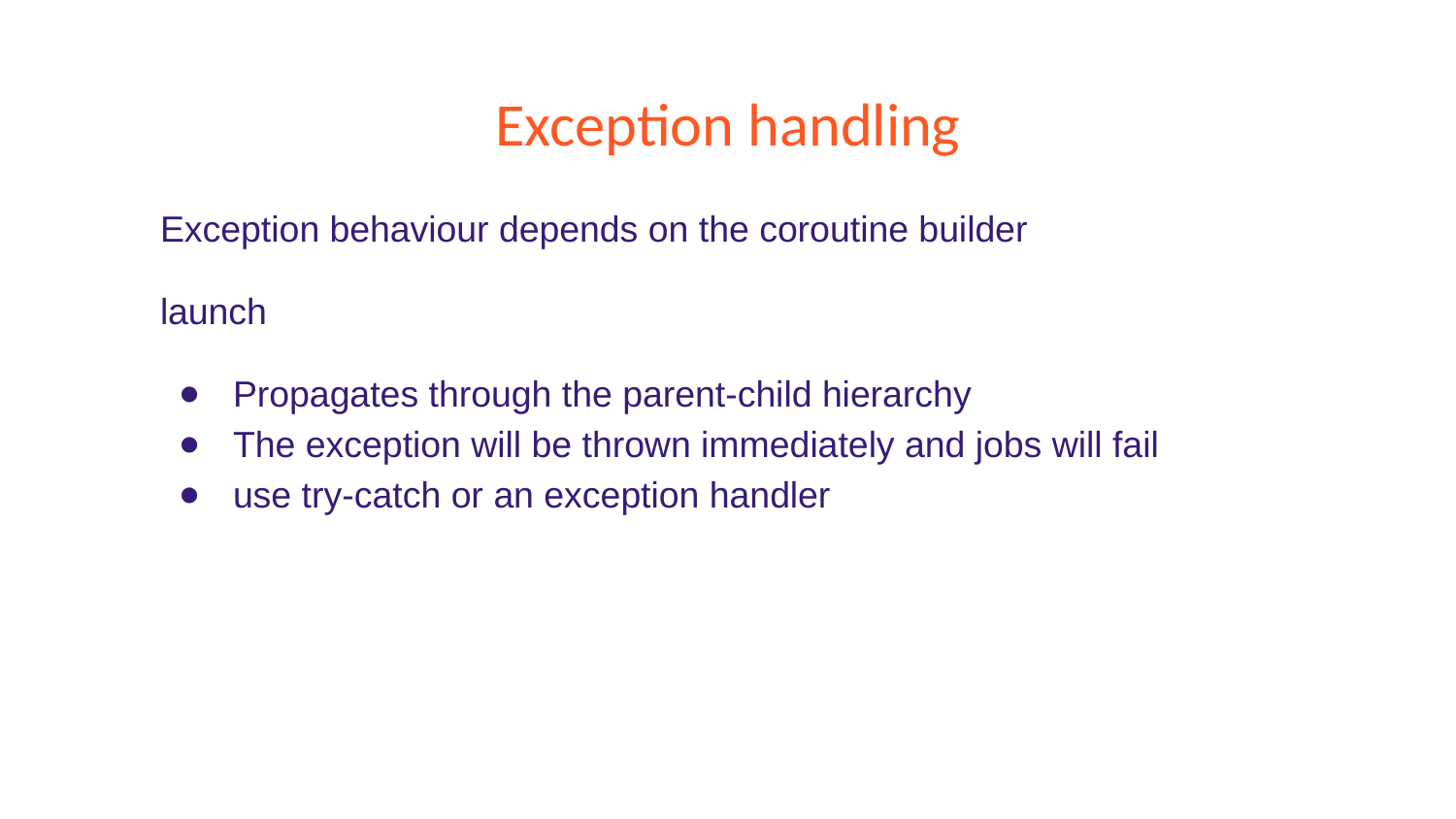

# Exception handling
Exception behaviour depends on the coroutine builder
launch
Propagates through the parent-child hierarchy
The exception will be thrown immediately and jobs will fail
use try-catch or an exception handler